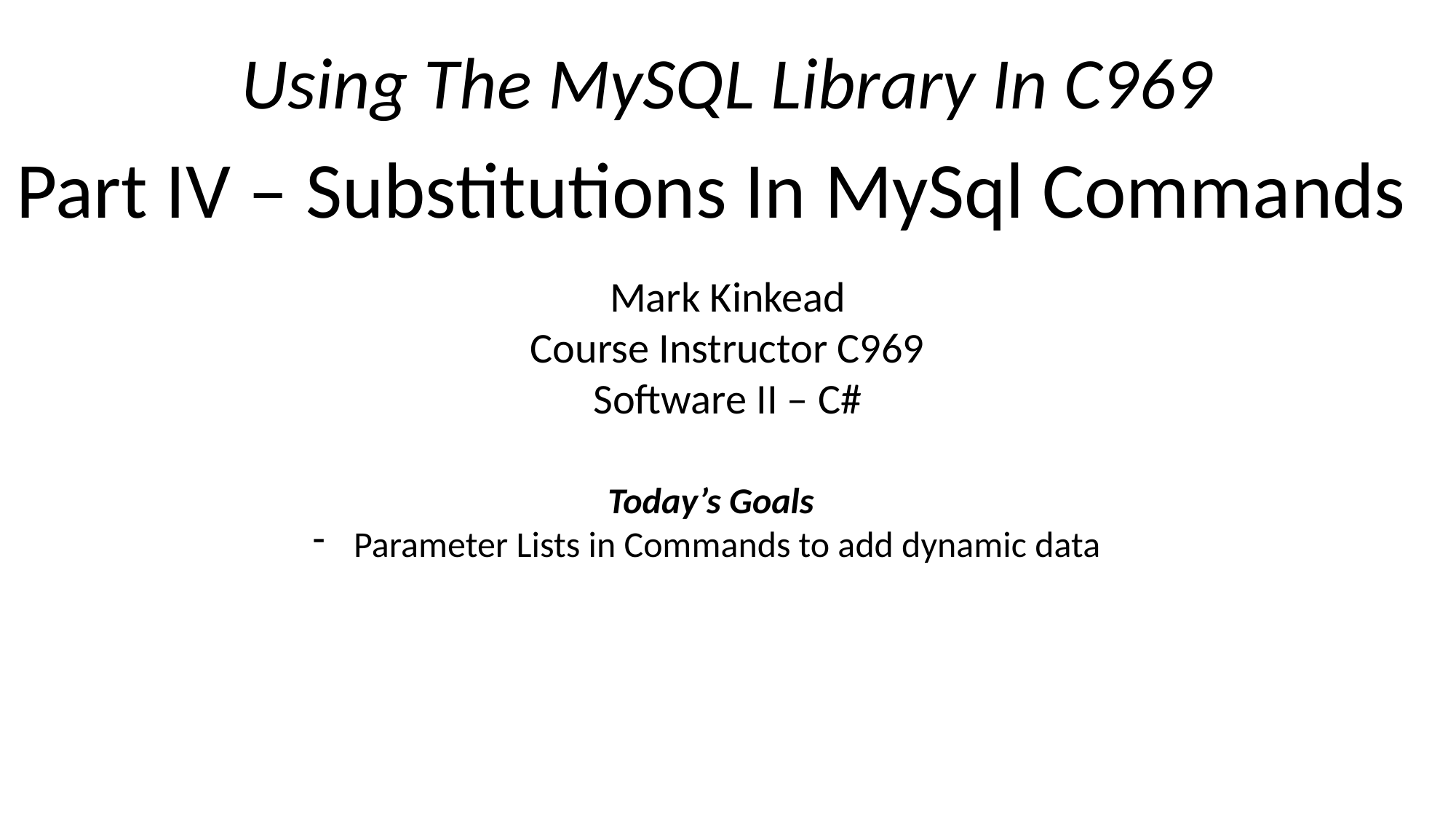

# Using The MySQL Library In C969
Part IV – Substitutions In MySql Commands
Mark Kinkead
Course Instructor C969
Software II – C#
Today’s Goals
Parameter Lists in Commands to add dynamic data